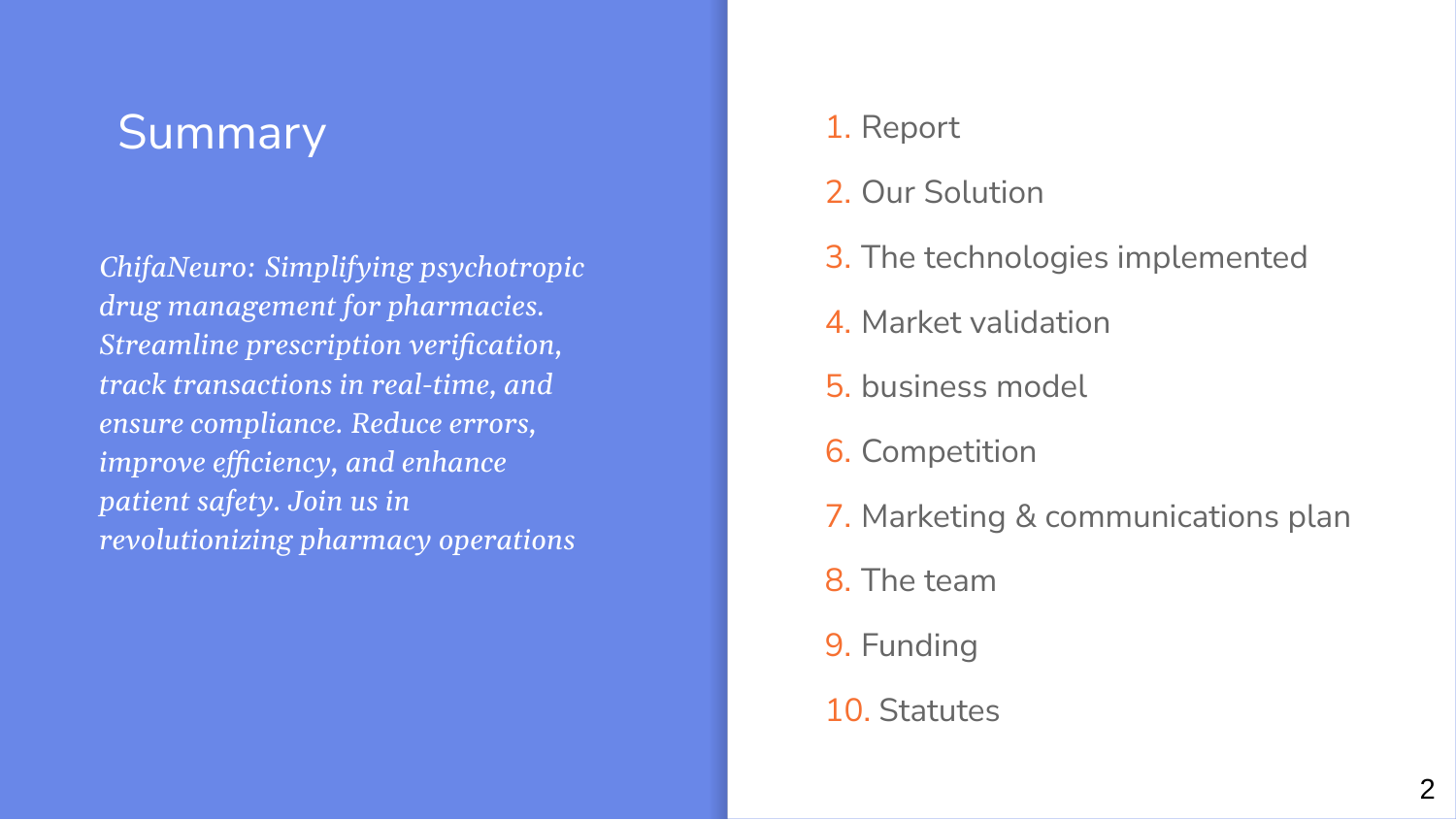

# Summary
Report
Our Solution
The technologies implemented
Market validation
business model
Competition
Marketing & communications plan
The team
Funding
 Statutes
ChifaNeuro: Simplifying psychotropic drug management for pharmacies. Streamline prescription verification, track transactions in real-time, and ensure compliance. Reduce errors, improve efficiency, and enhance patient safety. Join us in revolutionizing pharmacy operations
2